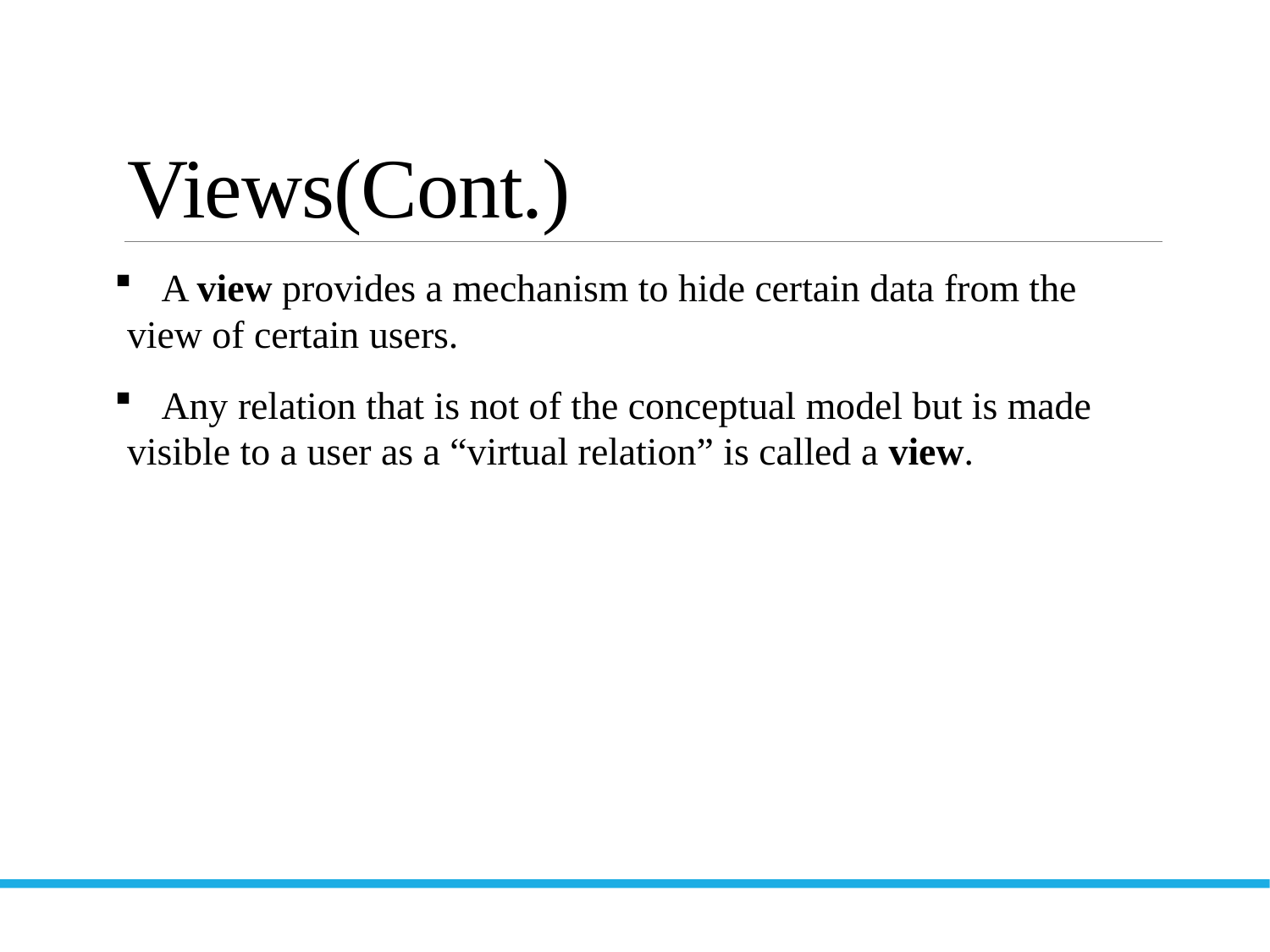

# Views(Cont.)
   A view provides a mechanism to hide certain data from the view of certain users.
   Any relation that is not of the conceptual model but is made visible to a user as a “virtual relation” is called a view.